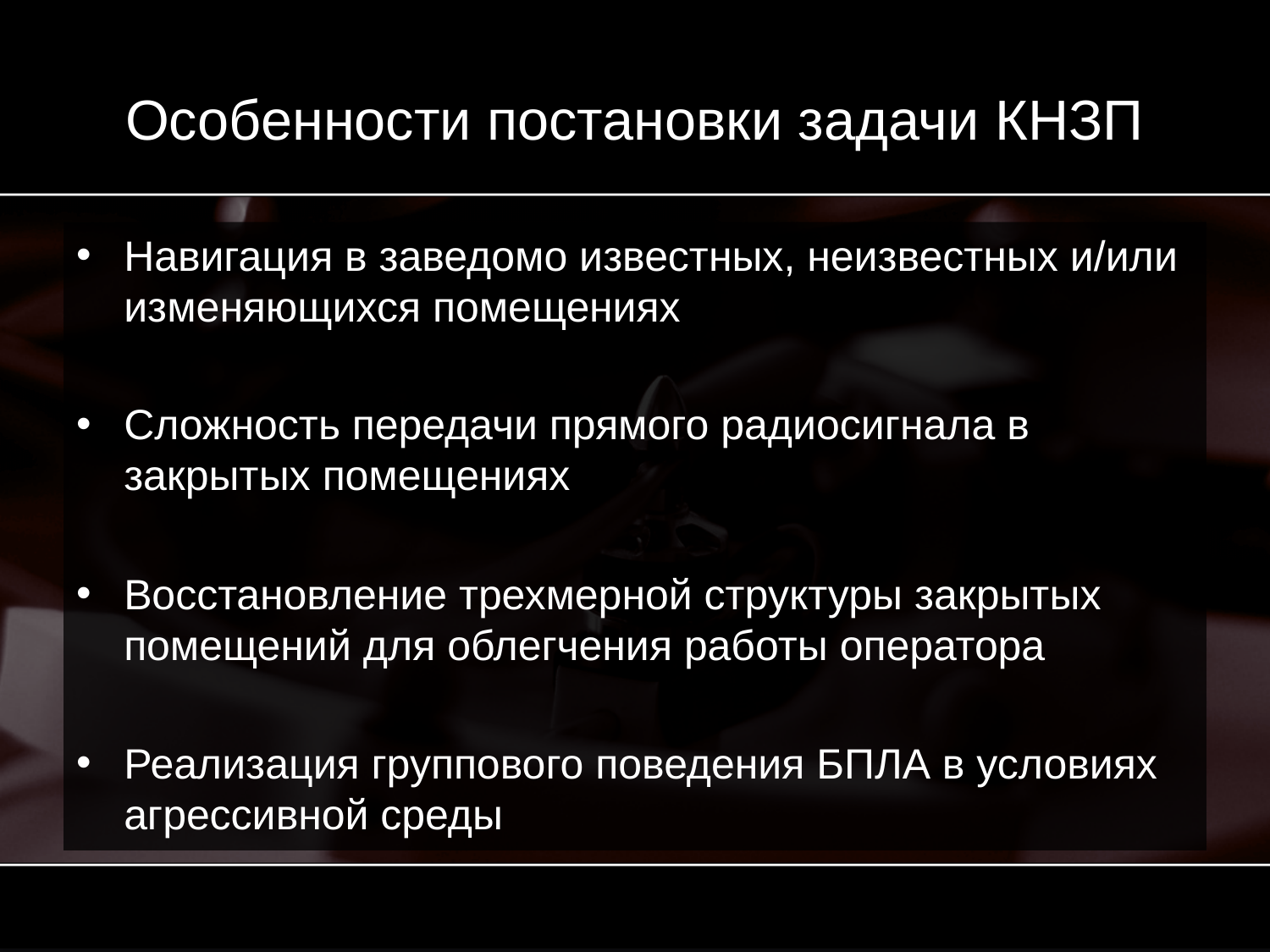

# Особенности постановки задачи КНЗП
Навигация в заведомо известных, неизвестных и/или изменяющихся помещениях

Сложность передачи прямого радиосигнала в закрытых помещениях

Восстановление трехмерной структуры закрытых помещений для облегчения работы оператора

Реализация группового поведения БПЛА в условиях агрессивной среды